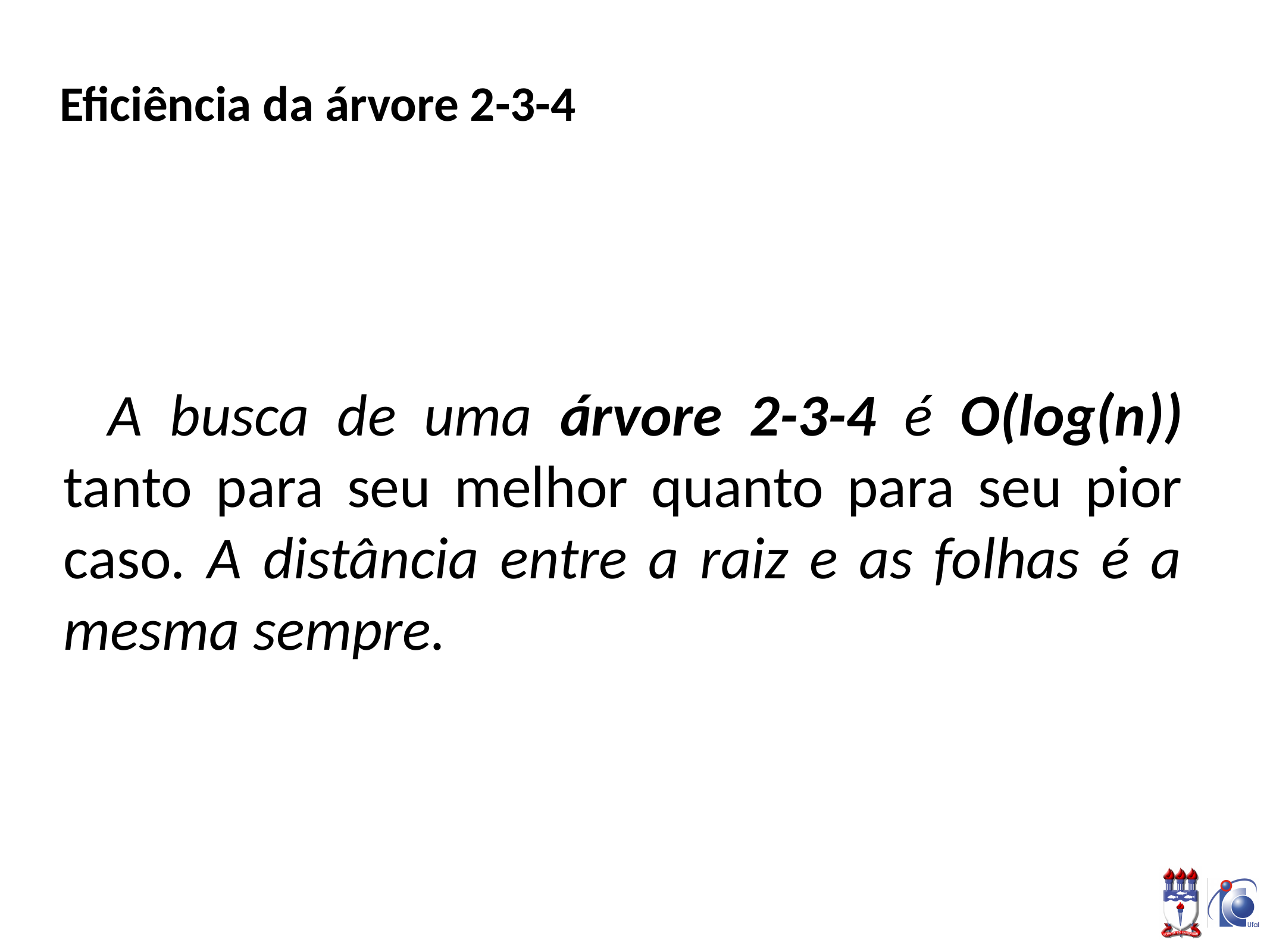

# Eficiência da árvore 2-3-4

A busca de uma árvore 2-3-4 é O(log(n)) tanto para seu melhor quanto para seu pior caso. A distância entre a raiz e as folhas é a mesma sempre.